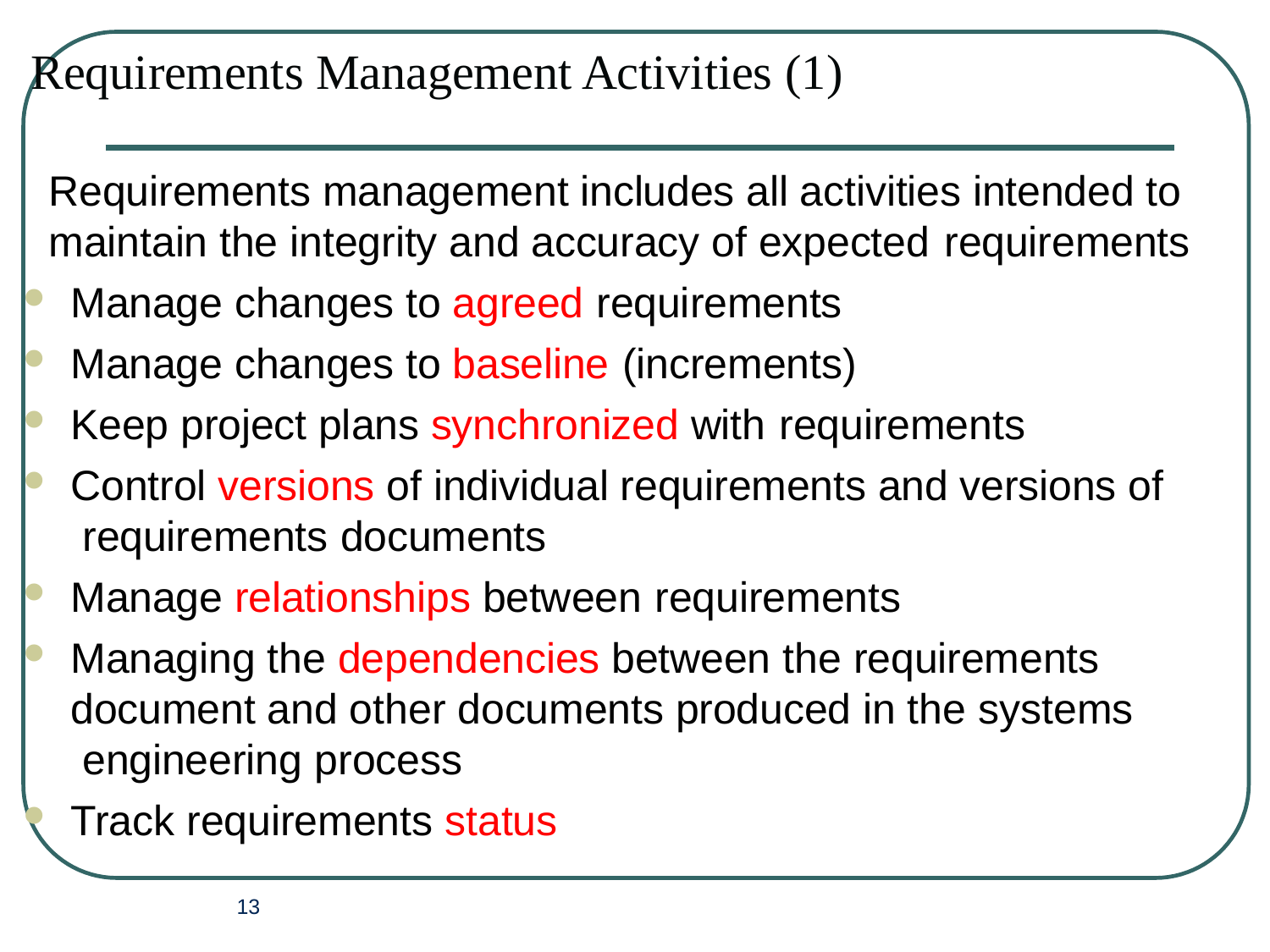

# Requirements Management Activities (1)
Requirements management includes all activities intended to  maintain the integrity and accuracy of expected requirements
Manage changes to agreed requirements
Manage changes to baseline (increments)
Keep project plans synchronized with requirements
Control versions of individual requirements and versions of  requirements documents
Manage relationships between requirements
Managing the dependencies between the requirements  document and other documents produced in the systems  engineering process
Track requirements status
13